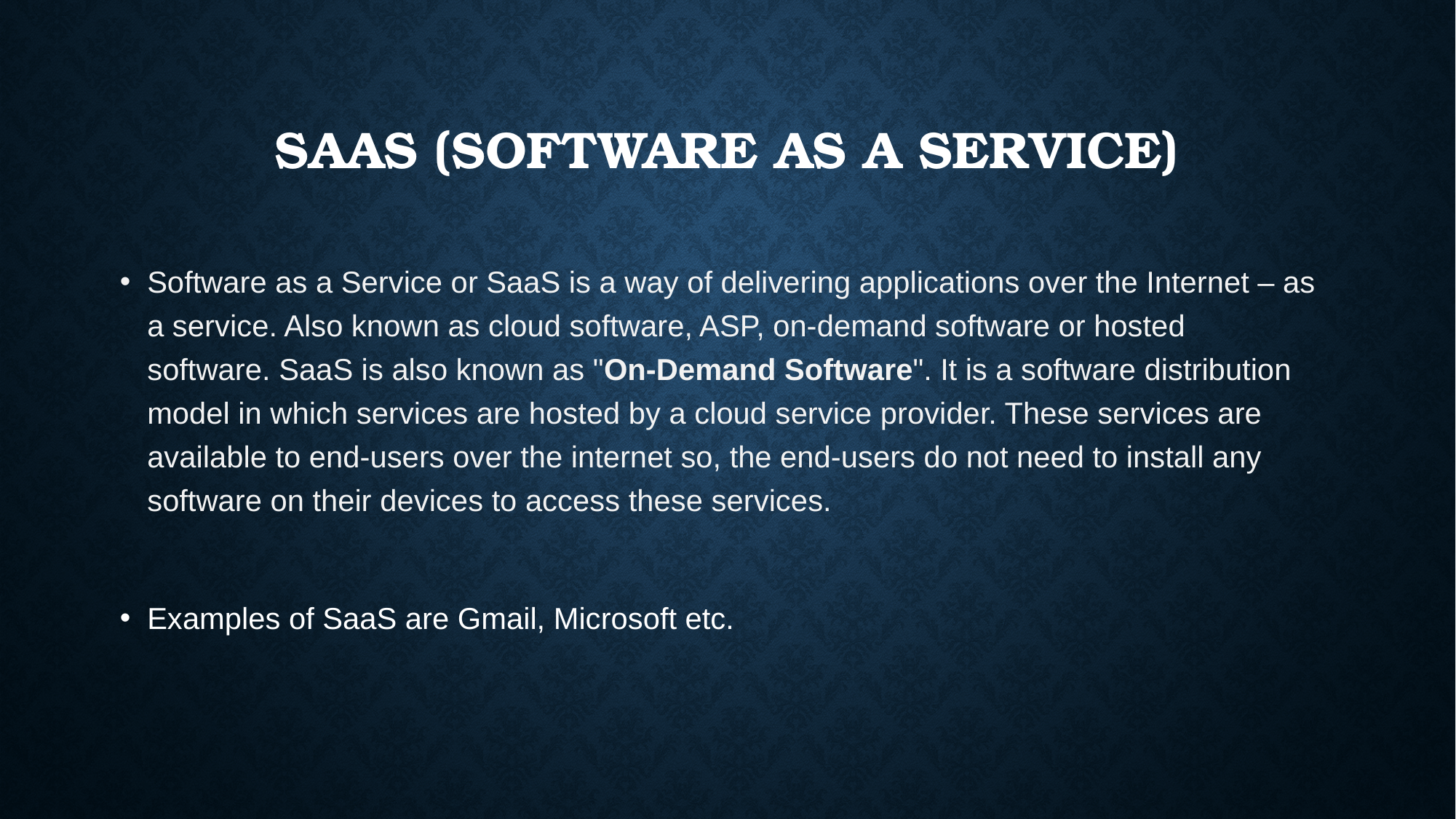

# SaaS (Software As A Service)
Software as a Service or SaaS is a way of delivering applications over the Internet – as a service. Also known as cloud software, ASP, on-demand software or hosted software. SaaS is also known as "On-Demand Software". It is a software distribution model in which services are hosted by a cloud service provider. These services are available to end-users over the internet so, the end-users do not need to install any software on their devices to access these services.

Examples of SaaS are Gmail, Microsoft etc.